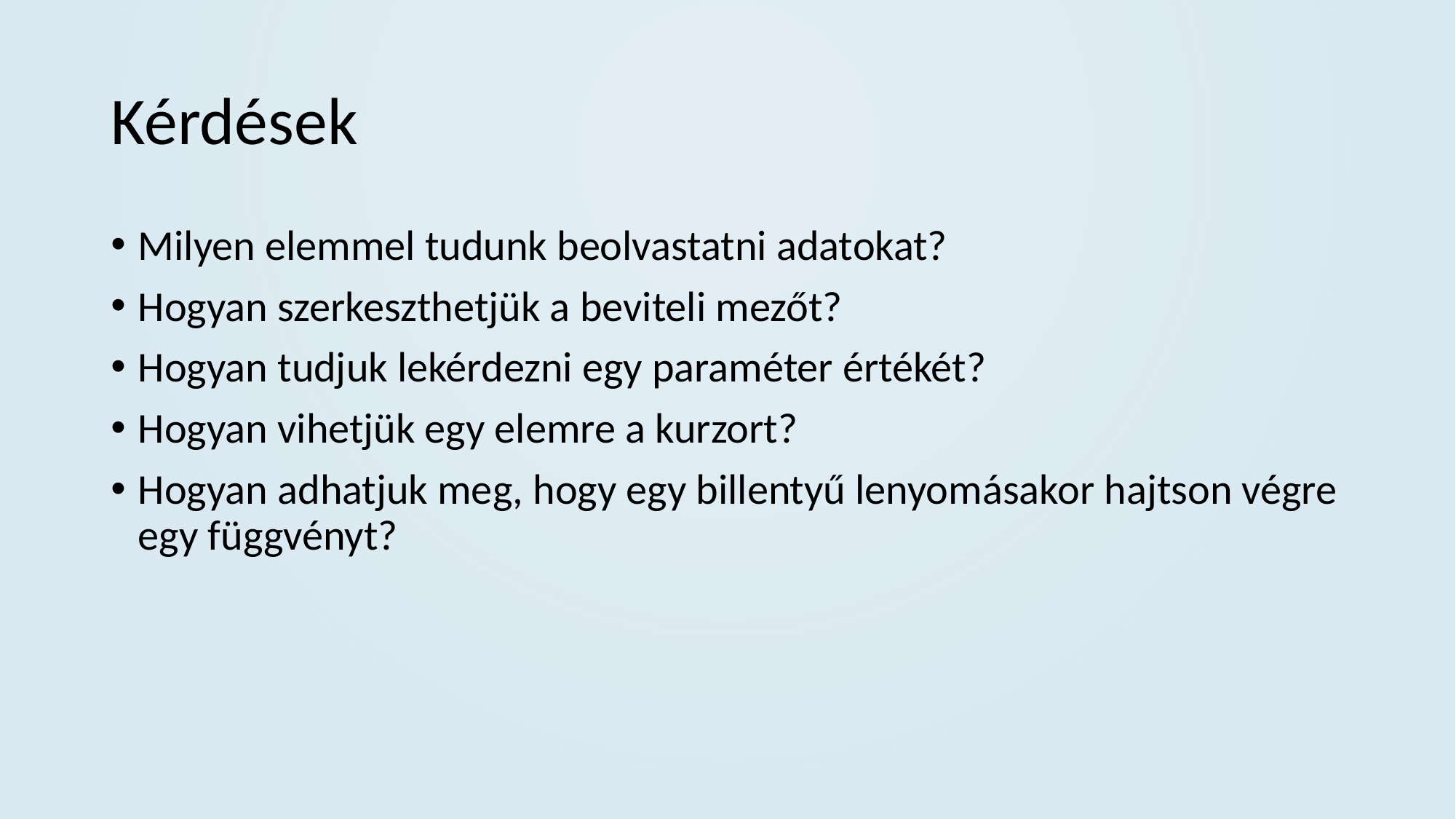

# Kérdések
Milyen elemmel tudunk beolvastatni adatokat?
Hogyan szerkeszthetjük a beviteli mezőt?
Hogyan tudjuk lekérdezni egy paraméter értékét?
Hogyan vihetjük egy elemre a kurzort?
Hogyan adhatjuk meg, hogy egy billentyű lenyomásakor hajtson végre egy függvényt?